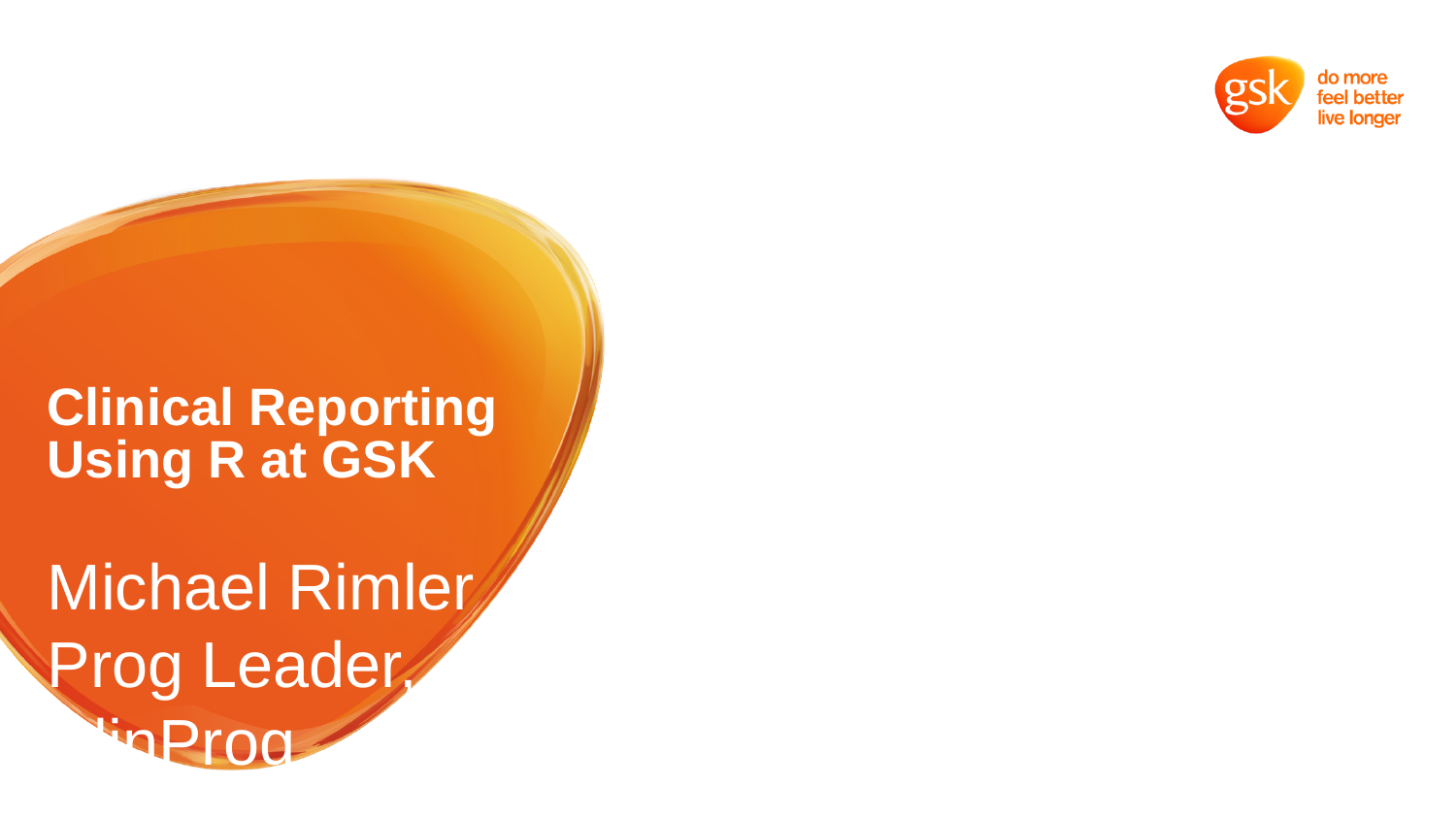

# Clinical Reporting Using R at GSK
Michael Rimler
Prog Leader, ClinProg